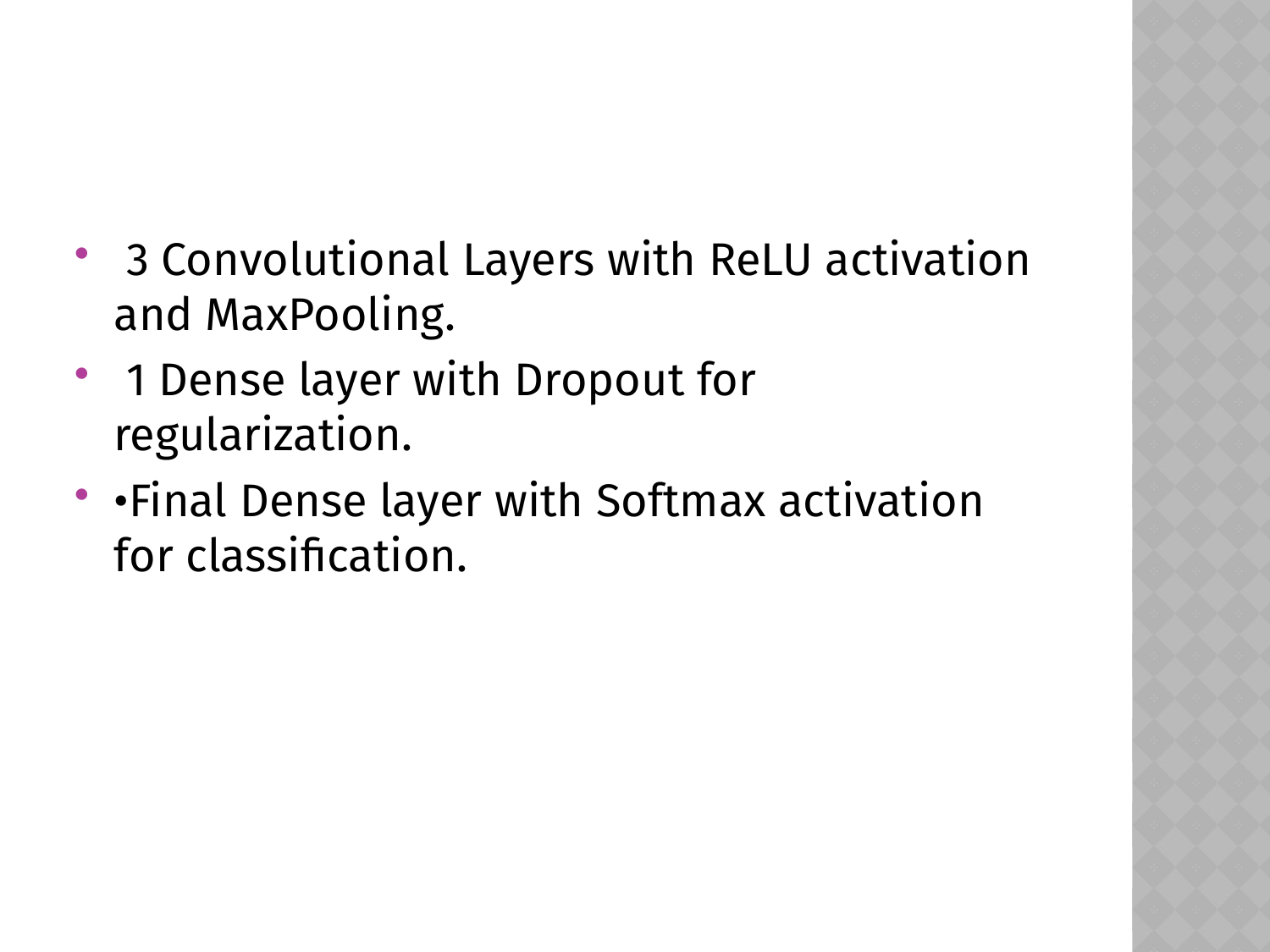

3 Convolutional Layers with ReLU activation and MaxPooling.
 1 Dense layer with Dropout for regularization.
•Final Dense layer with Softmax activation for classification.